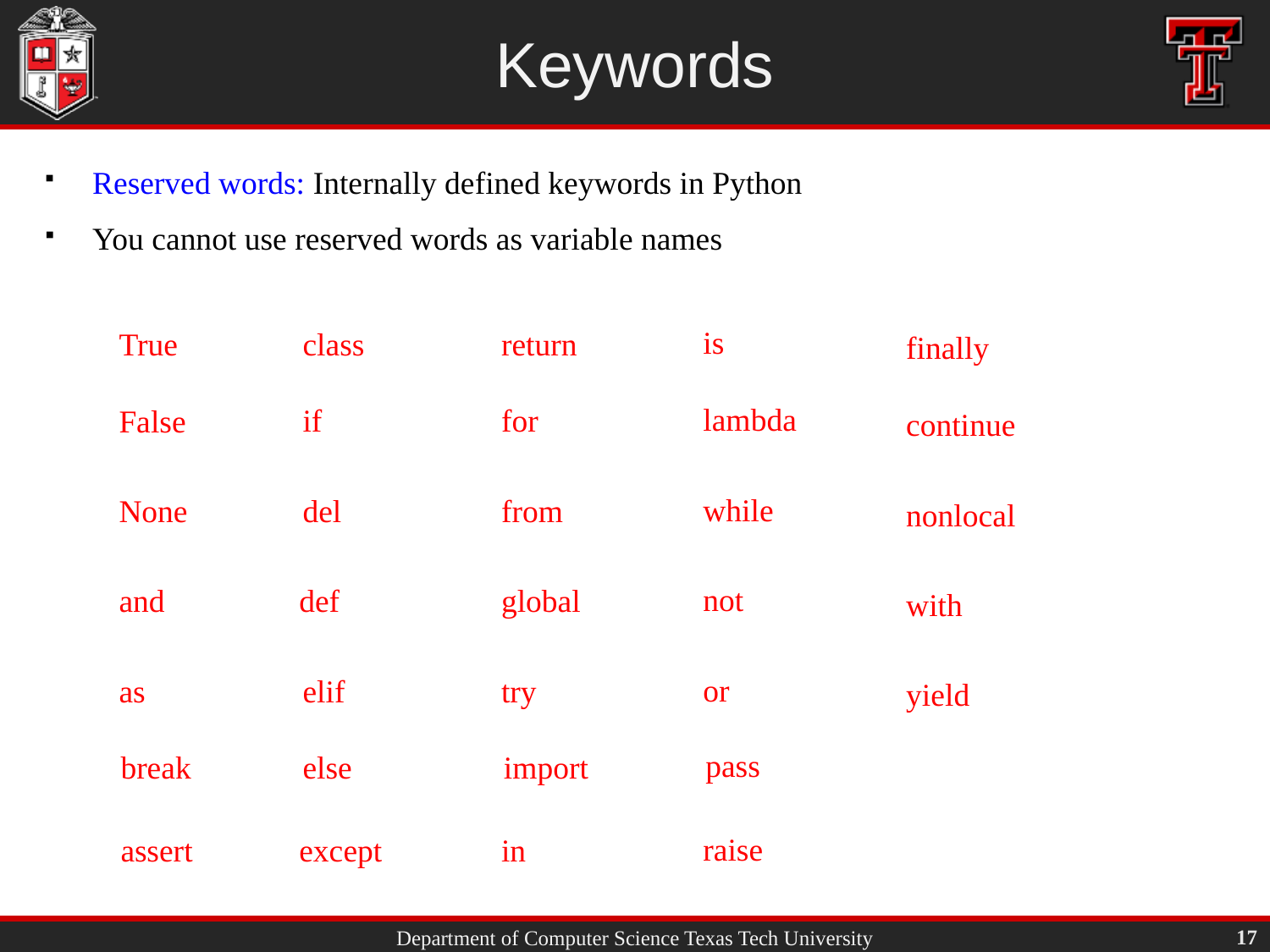

# Keywords
Reserved words: Internally defined keywords in Python
You cannot use reserved words as variable names
is
lambda
while
not
or
pass
raise
class
if
del
def
elif
else
except
True
False
None
and
as
break
assert
return
for
from
global
try
import
in
finally
continue
nonlocal
with
yield
17